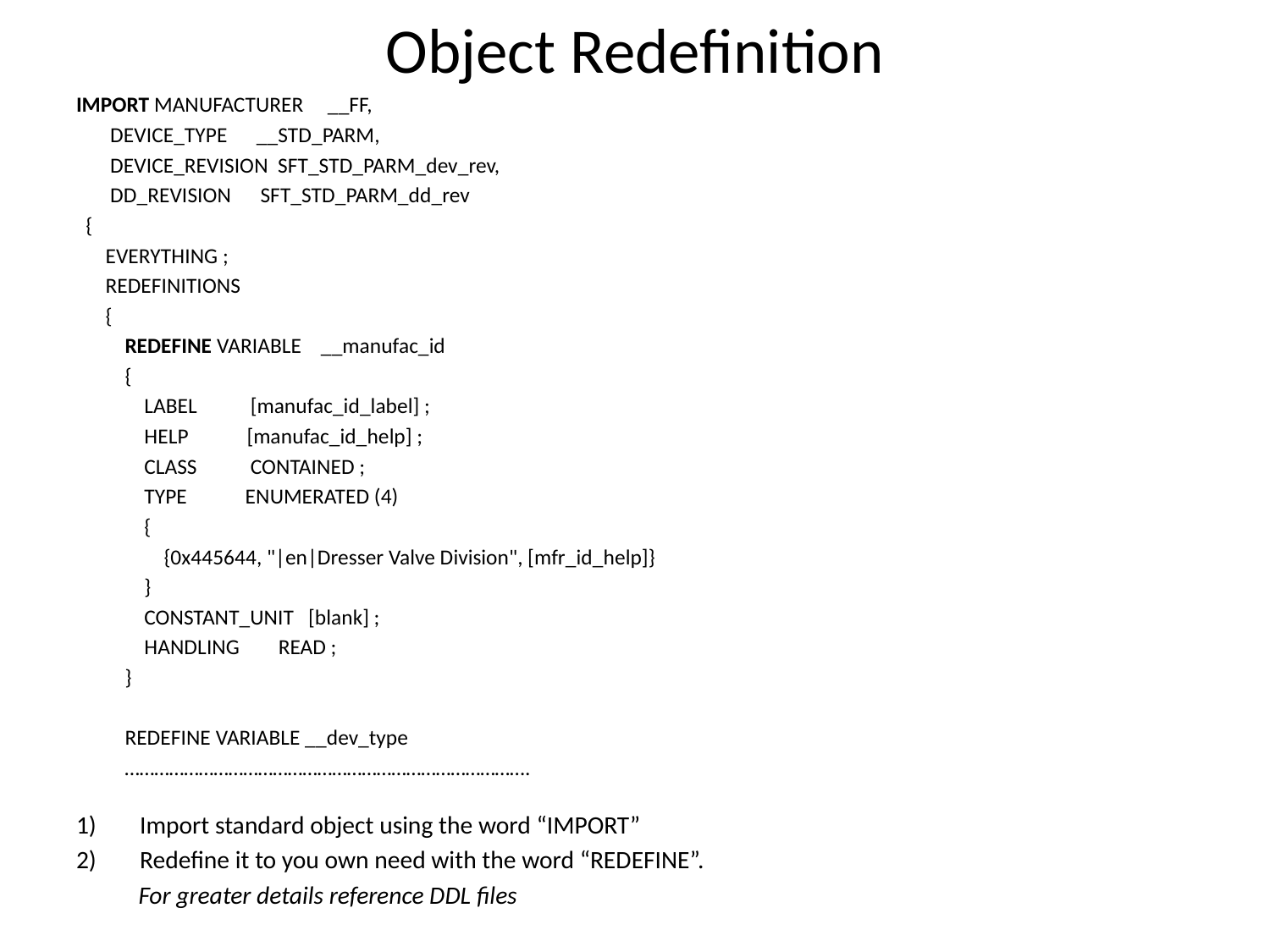

# Object Redefinition
IMPORT MANUFACTURER     __FF,
       DEVICE_TYPE      __STD_PARM,
       DEVICE_REVISION  SFT_STD_PARM_dev_rev,
       DD_REVISION      SFT_STD_PARM_dd_rev
  {
      EVERYTHING ;
      REDEFINITIONS
      {
          REDEFINE VARIABLE    __manufac_id
          {
              LABEL           [manufac_id_label] ;
              HELP            [manufac_id_help] ;
              CLASS           CONTAINED ;
              TYPE            ENUMERATED (4)
              {
                  {0x445644, "|en|Dresser Valve Division", [mfr_id_help]}
              }
              CONSTANT_UNIT   [blank] ;
              HANDLING        READ ;
          }

          REDEFINE VARIABLE __dev_type
          ……………………………………………………………………….

Import standard object using the word “IMPORT”
Redefine it to you own need with the word “REDEFINE”.
	For greater details reference DDL files